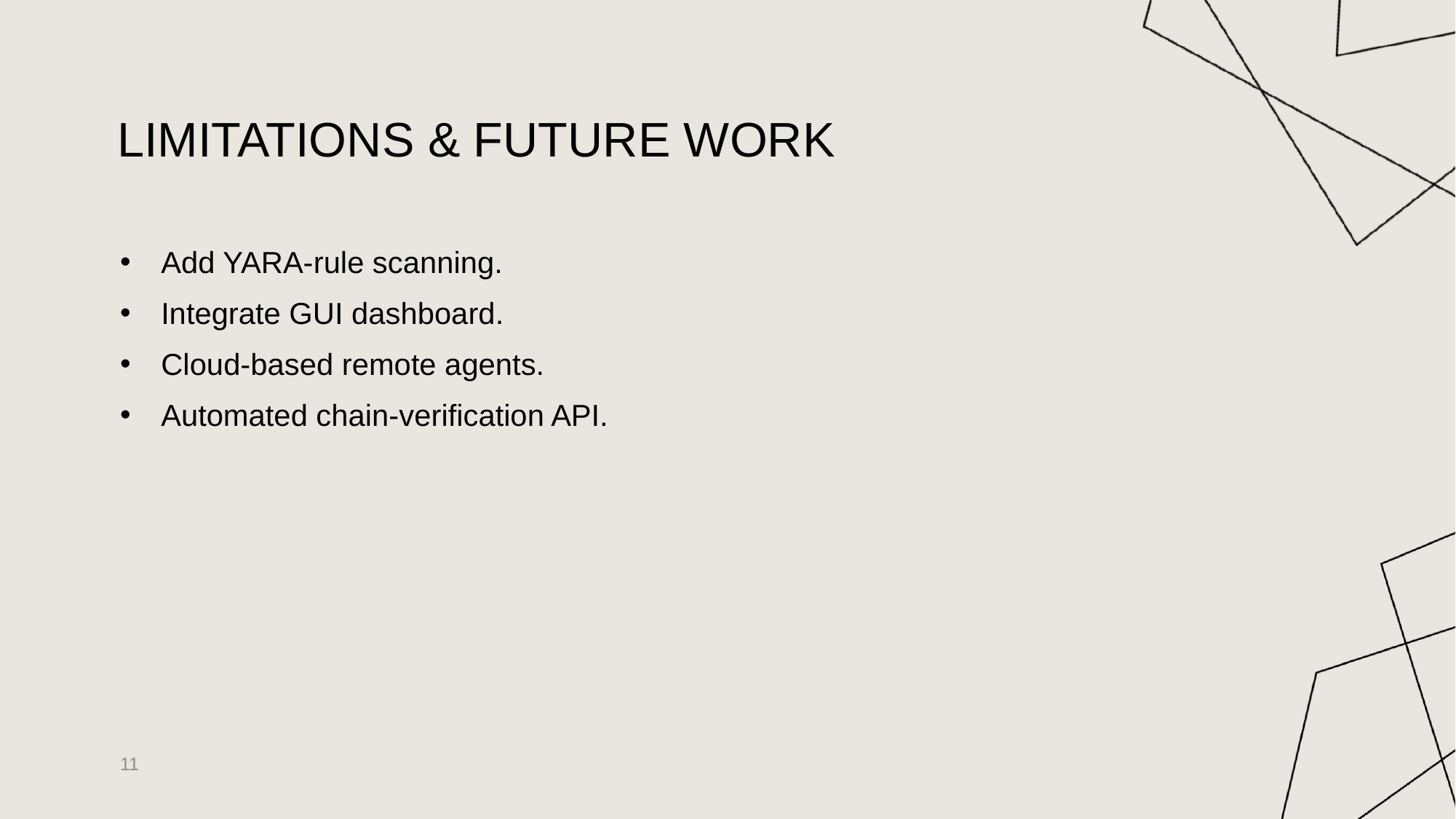

# Limitations & Future Work
Add YARA-rule scanning.
Integrate GUI dashboard.
Cloud-based remote agents.
Automated chain-verification API.
11